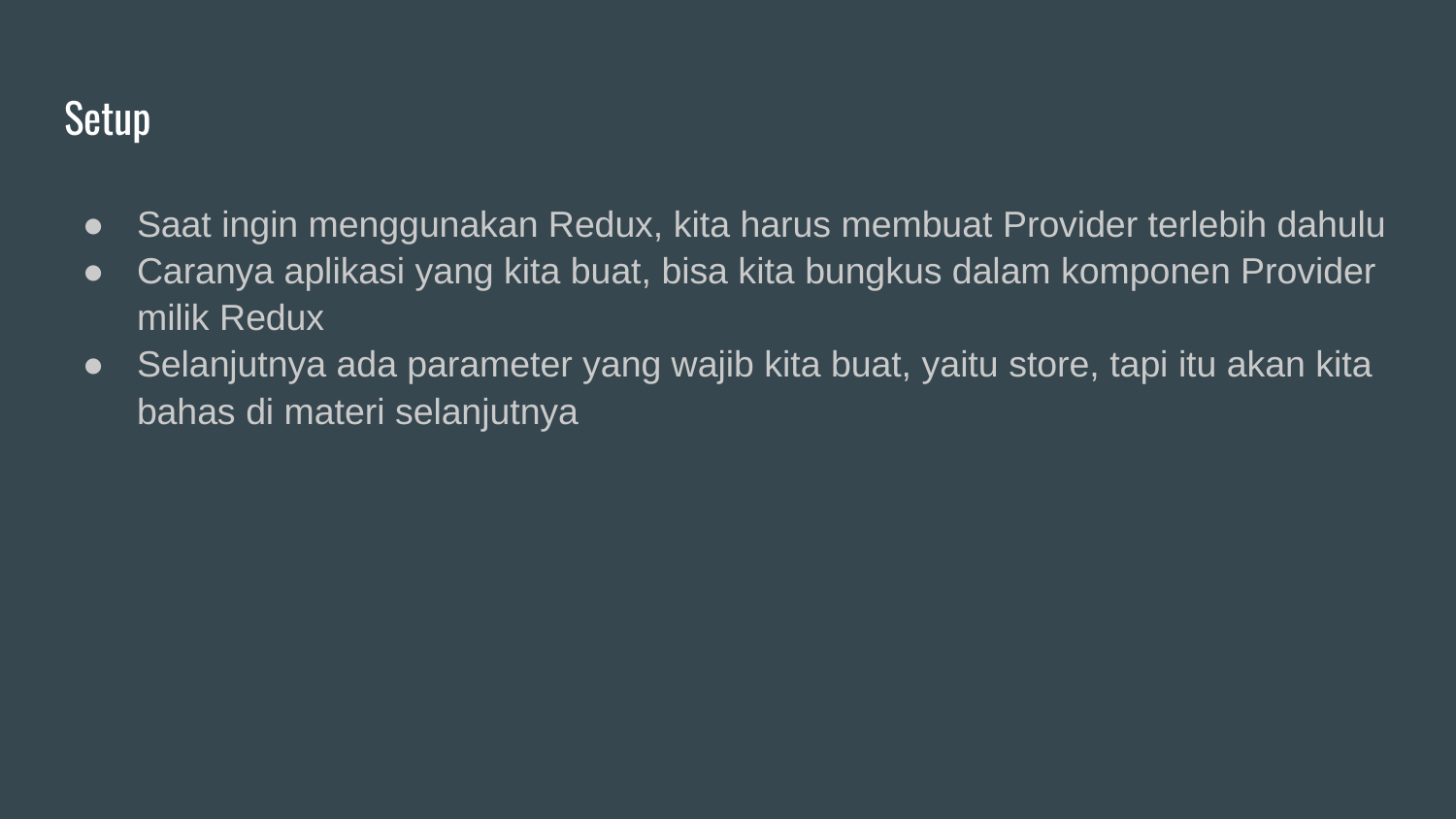

# Setup
Saat ingin menggunakan Redux, kita harus membuat Provider terlebih dahulu
Caranya aplikasi yang kita buat, bisa kita bungkus dalam komponen Provider milik Redux
Selanjutnya ada parameter yang wajib kita buat, yaitu store, tapi itu akan kita bahas di materi selanjutnya